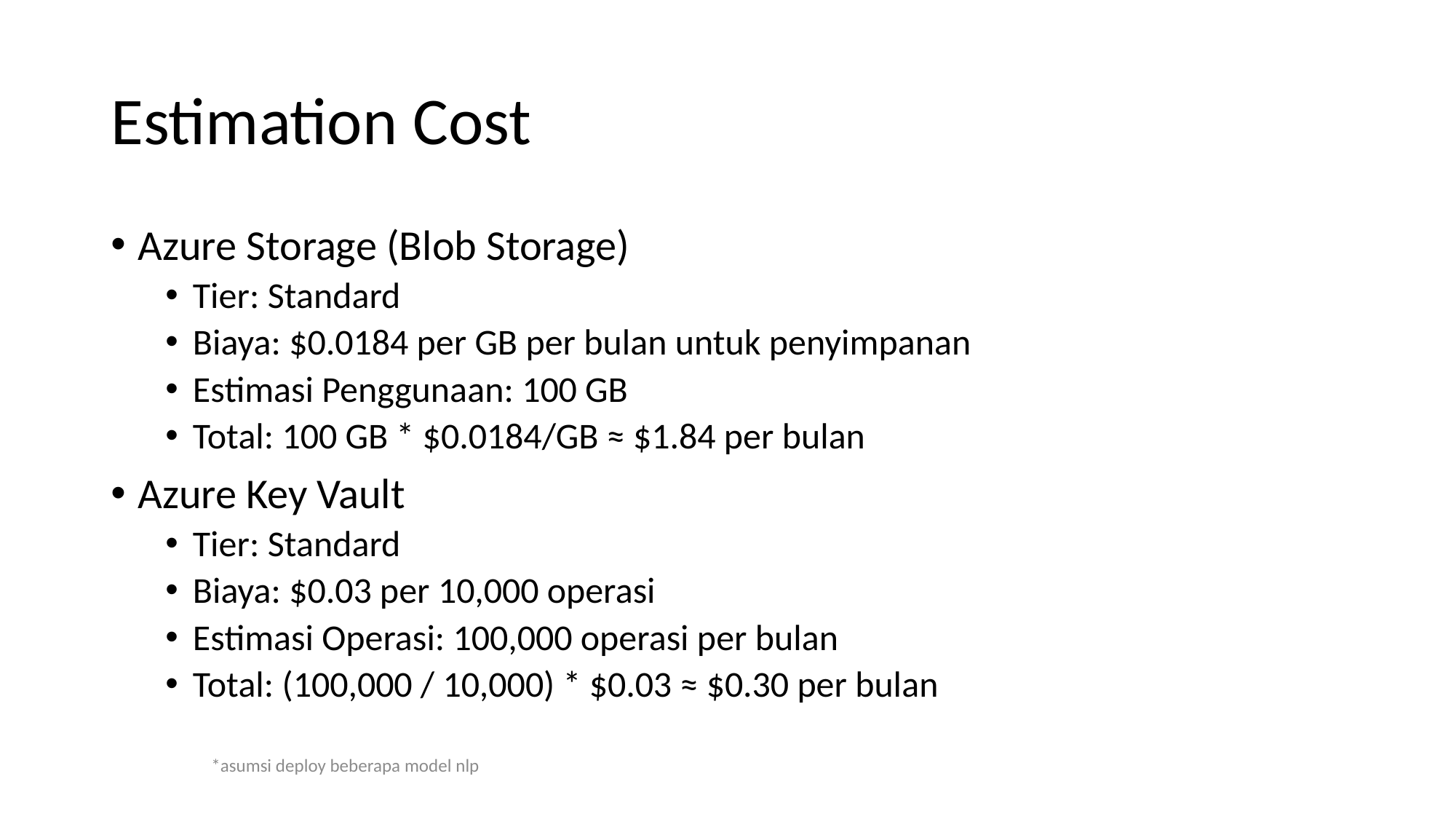

# Estimation Cost
Azure Storage (Blob Storage)
Tier: Standard
Biaya: $0.0184 per GB per bulan untuk penyimpanan
Estimasi Penggunaan: 100 GB
Total: 100 GB * $0.0184/GB ≈ $1.84 per bulan
Azure Key Vault
Tier: Standard
Biaya: $0.03 per 10,000 operasi
Estimasi Operasi: 100,000 operasi per bulan
Total: (100,000 / 10,000) * $0.03 ≈ $0.30 per bulan
*asumsi deploy beberapa model nlp